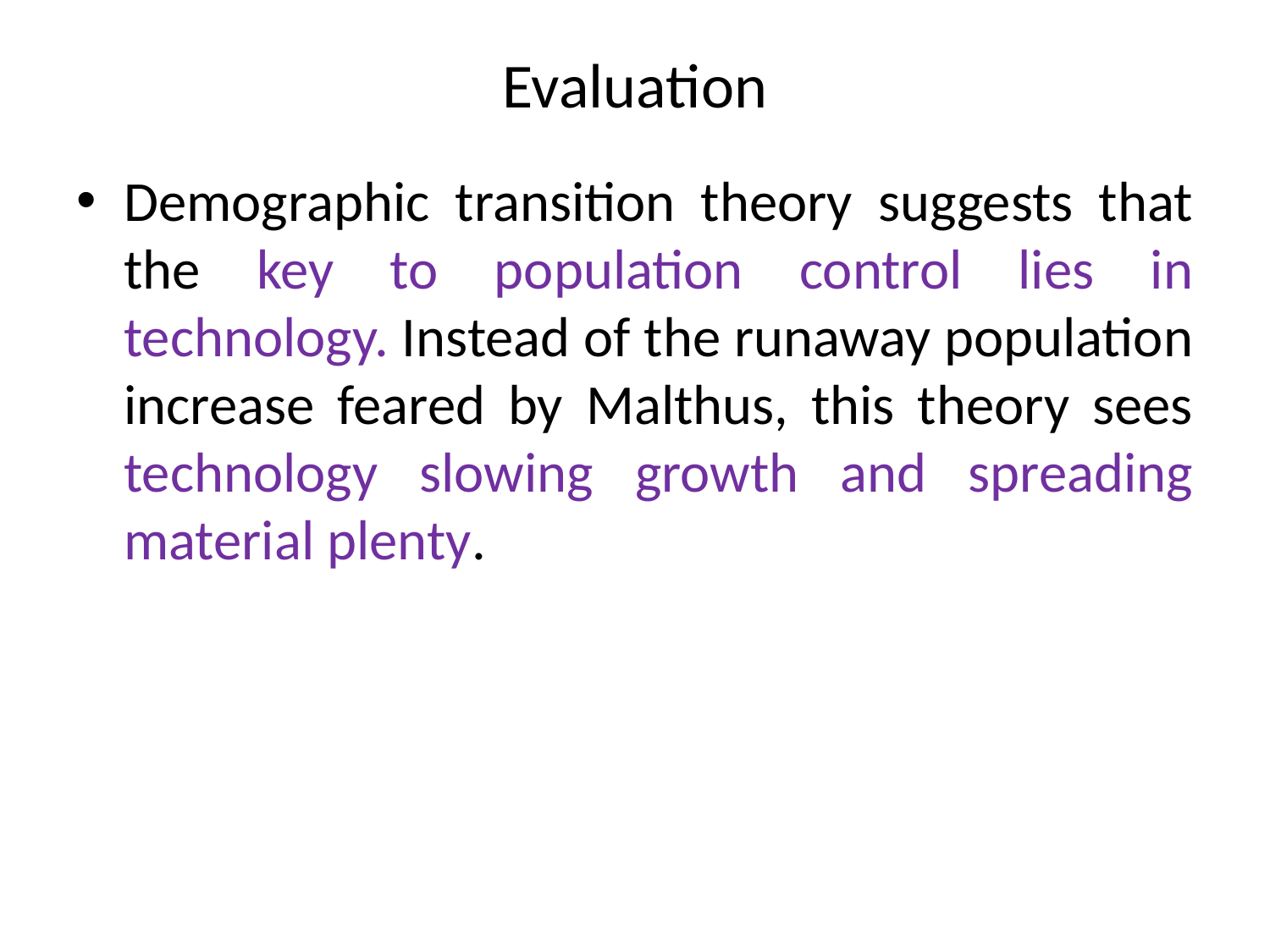

# Evaluation
Demographic transition theory suggests that the key to population control lies in technology. Instead of the runaway population increase feared by Malthus, this theory sees technology slowing growth and spreading material plenty.